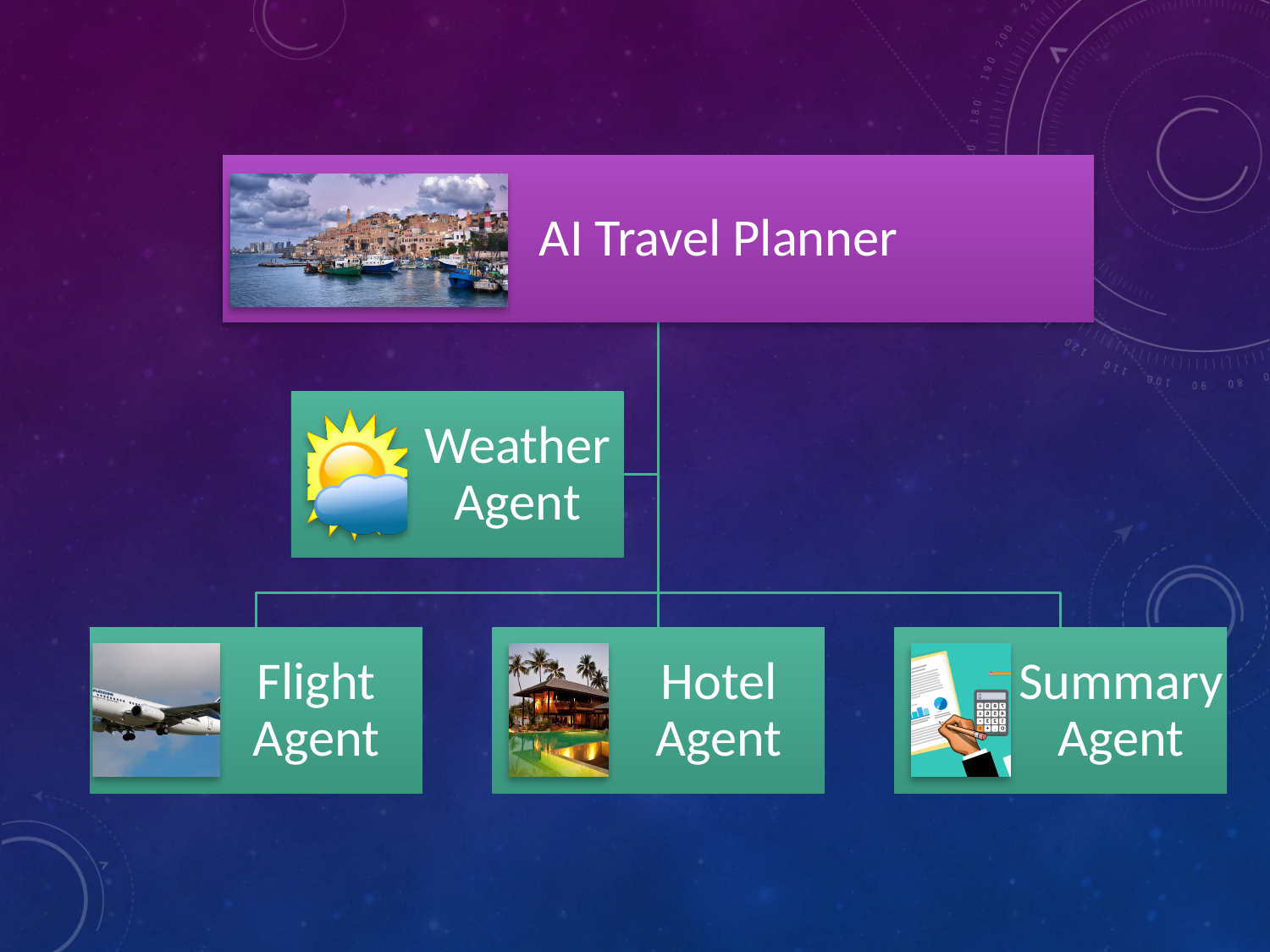

AI Travel Planner
Flight Agent
Hotel Agent
Summary Agent
Weather Agent